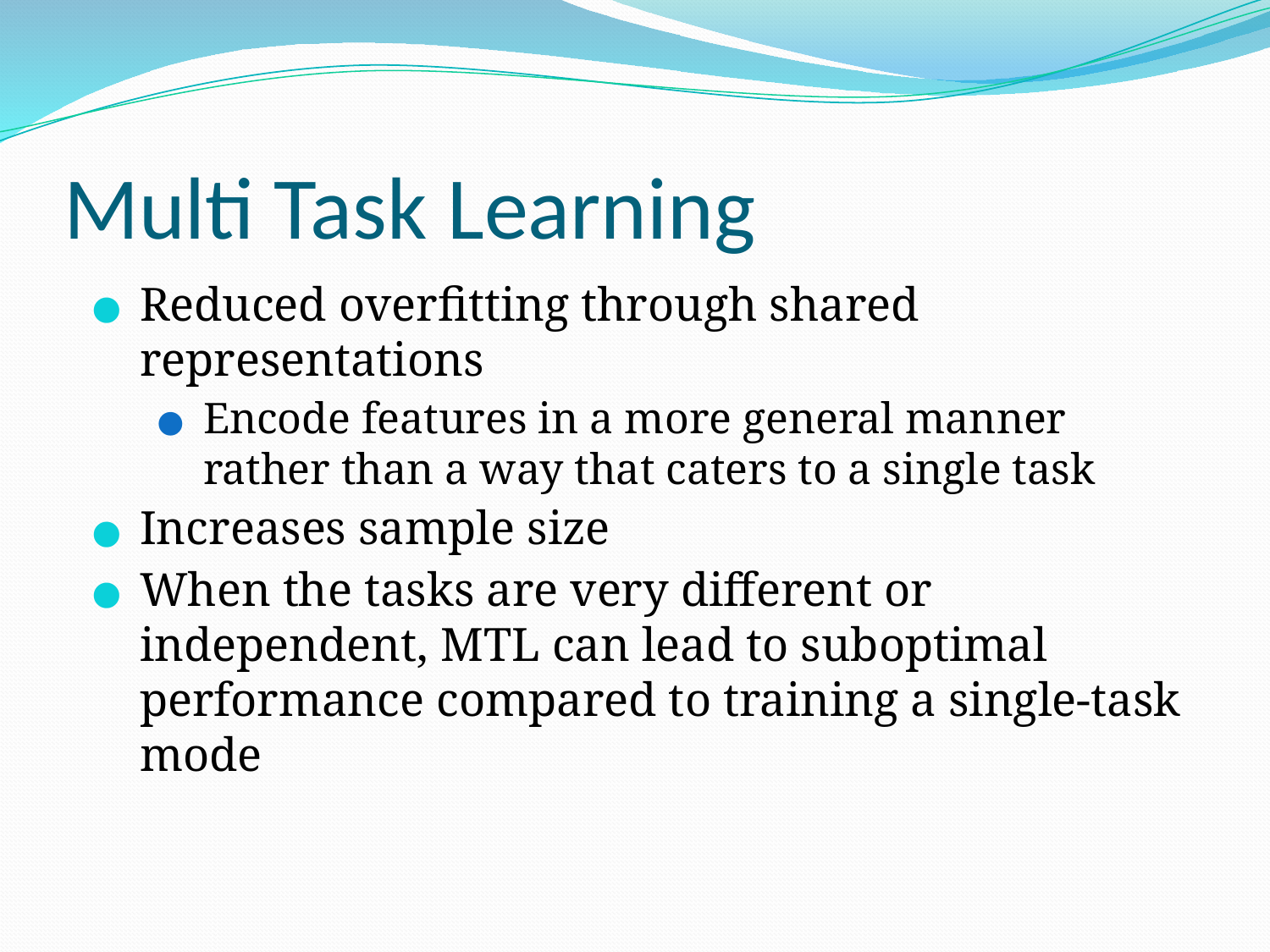

# Multi Task Learning
Reduced overfitting through shared representations
Encode features in a more general manner rather than a way that caters to a single task
Increases sample size
When the tasks are very different or independent, MTL can lead to suboptimal performance compared to training a single-task mode